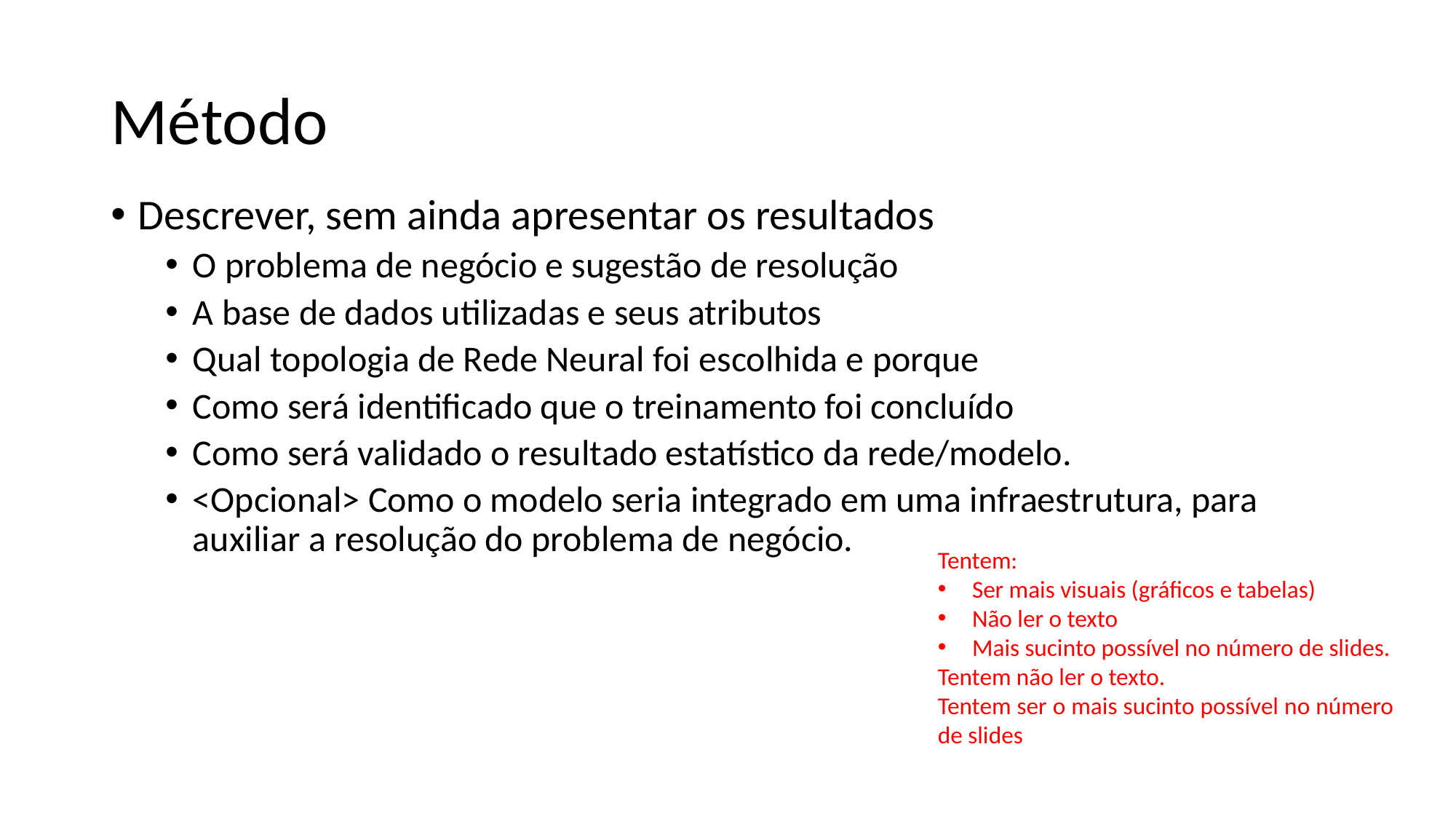

# Método
Descrever, sem ainda apresentar os resultados
O problema de negócio e sugestão de resolução
A base de dados utilizadas e seus atributos
Qual topologia de Rede Neural foi escolhida e porque
Como será identificado que o treinamento foi concluído
Como será validado o resultado estatístico da rede/modelo.
<Opcional> Como o modelo seria integrado em uma infraestrutura, para auxiliar a resolução do problema de negócio.
Tentem:
Ser mais visuais (gráficos e tabelas)
Não ler o texto
Mais sucinto possível no número de slides.
Tentem não ler o texto.
Tentem ser o mais sucinto possível no número de slides